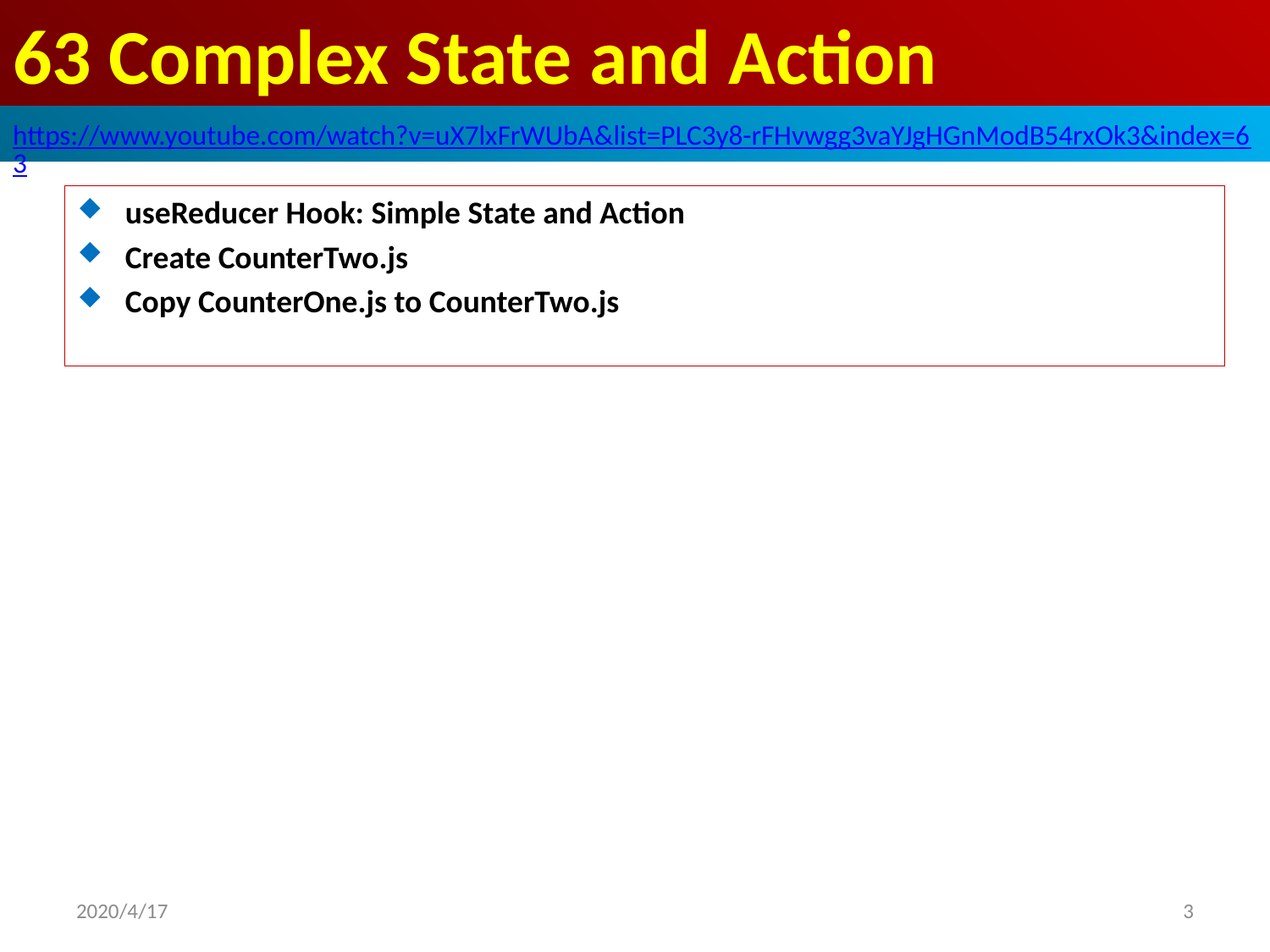

# 63 Complex State and Action
https://www.youtube.com/watch?v=uX7lxFrWUbA&list=PLC3y8-rFHvwgg3vaYJgHGnModB54rxOk3&index=63
useReducer Hook: Simple State and Action
Create CounterTwo.js
Copy CounterOne.js to CounterTwo.js
2020/4/17
3